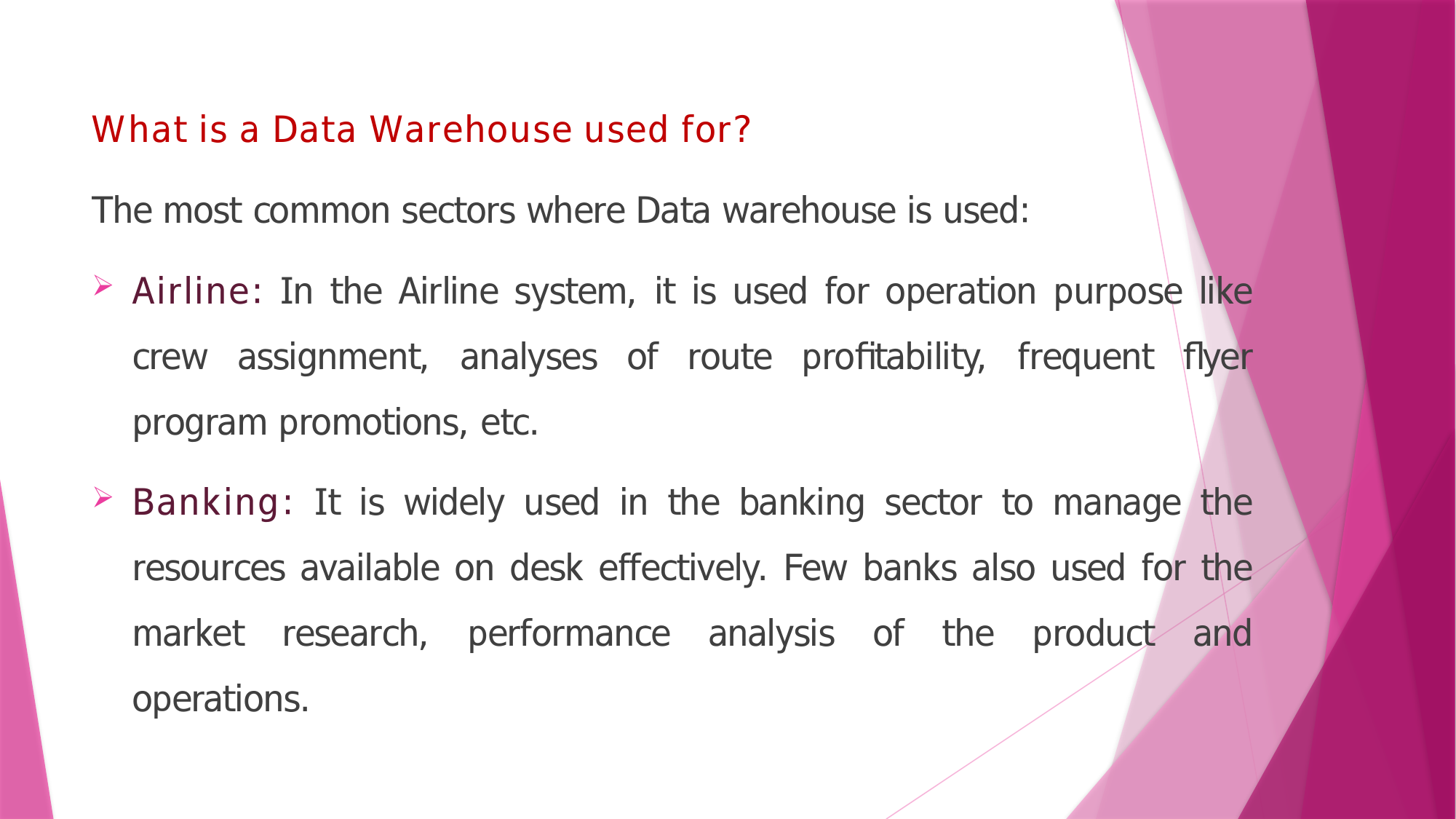

What is a Data Warehouse used for?
The most common sectors where Data warehouse is used:
Airline: In the Airline system, it is used for operation purpose like crew assignment, analyses of route profitability, frequent flyer program promotions, etc.
Banking: It is widely used in the banking sector to manage the resources available on desk effectively. Few banks also used for the market research, performance analysis of the product and operations.